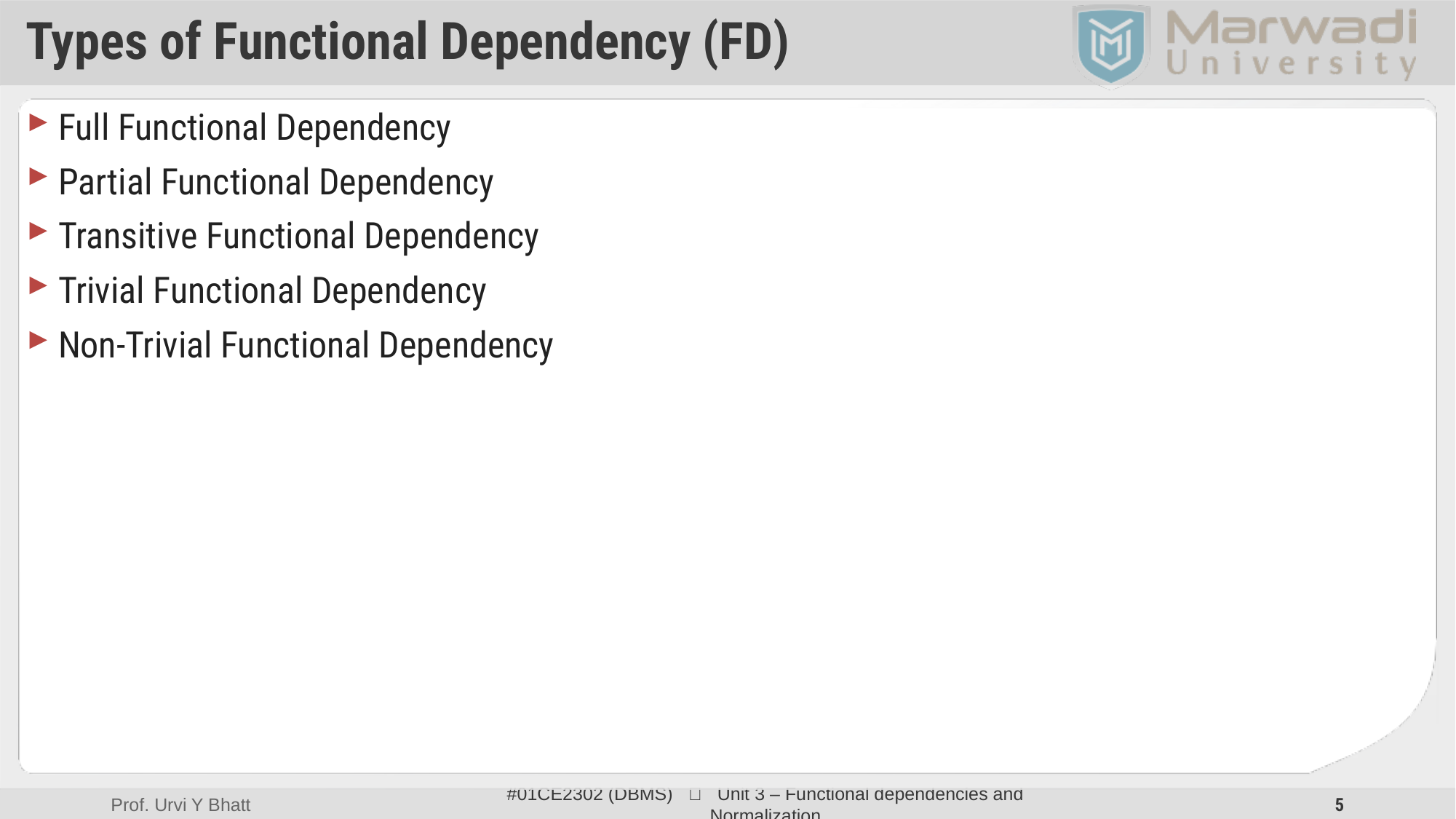

# Types of Functional Dependency (FD)
Full Functional Dependency
Partial Functional Dependency
Transitive Functional Dependency
Trivial Functional Dependency
Non-Trivial Functional Dependency